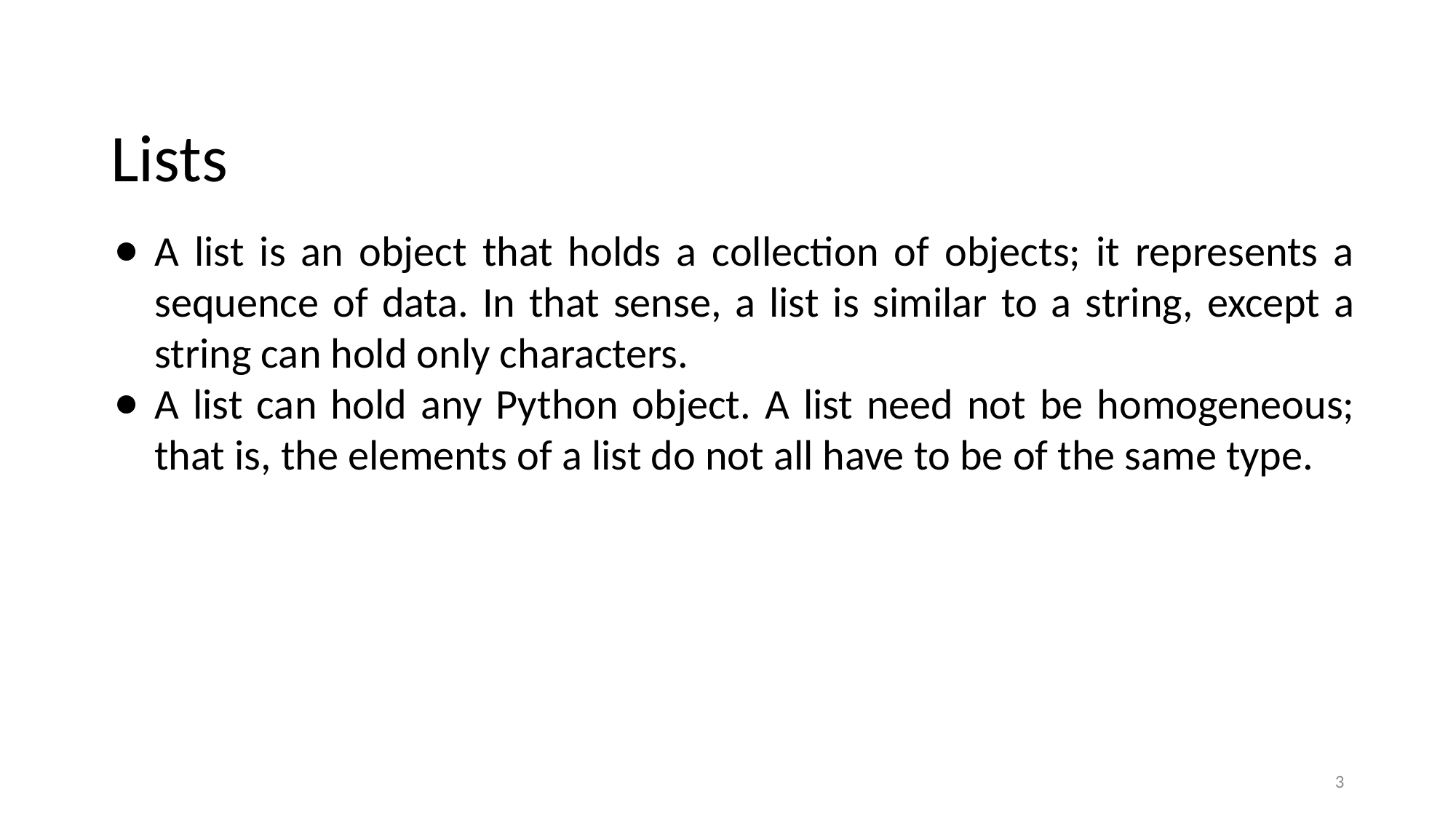

# Lists
A list is an object that holds a collection of objects; it represents a sequence of data. In that sense, a list is similar to a string, except a string can hold only characters.
A list can hold any Python object. A list need not be homogeneous; that is, the elements of a list do not all have to be of the same type.
3